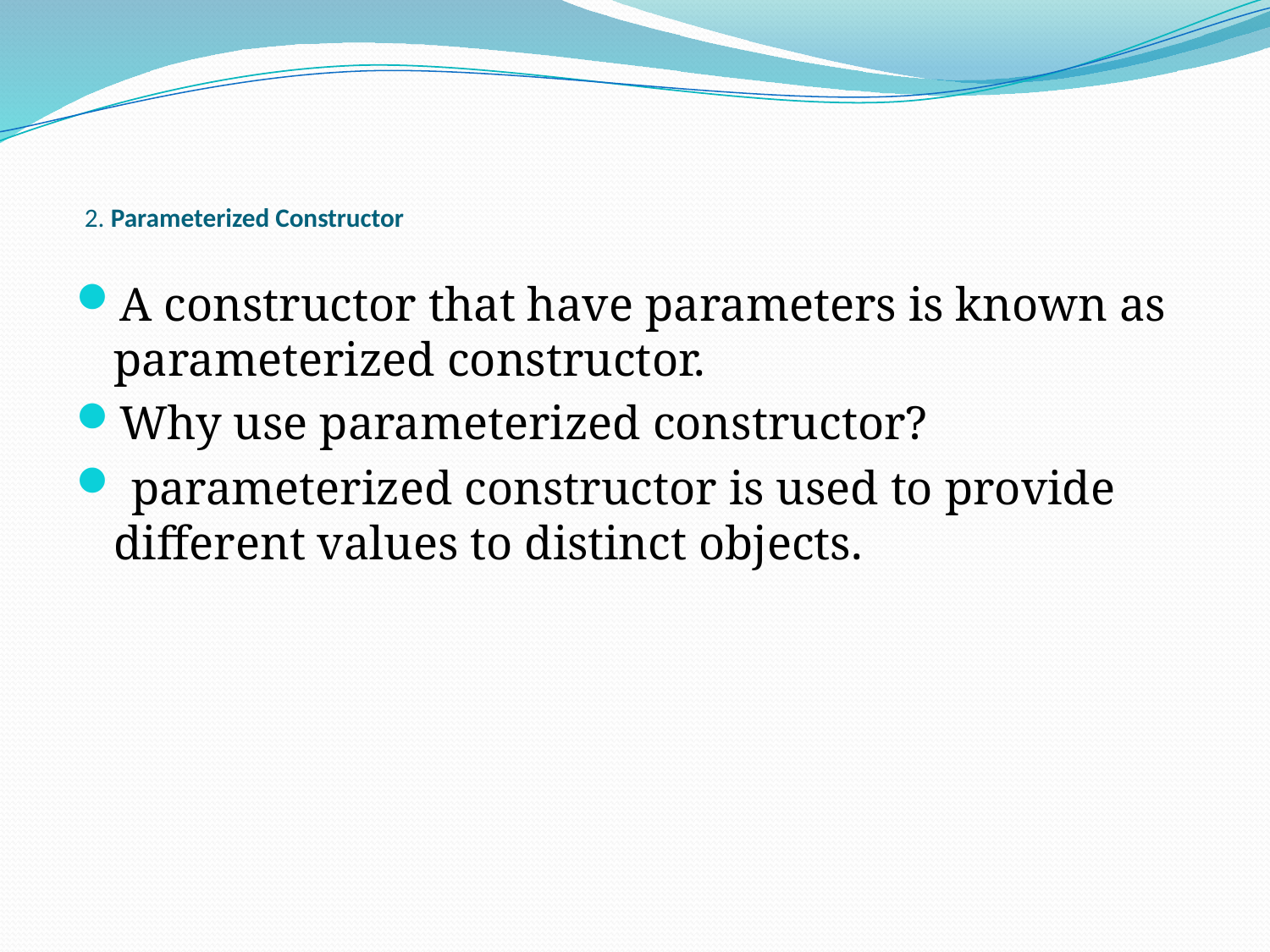

# 2. Parameterized Constructor
A constructor that have parameters is known as parameterized constructor.
Why use parameterized constructor?
 parameterized constructor is used to provide different values to distinct objects.